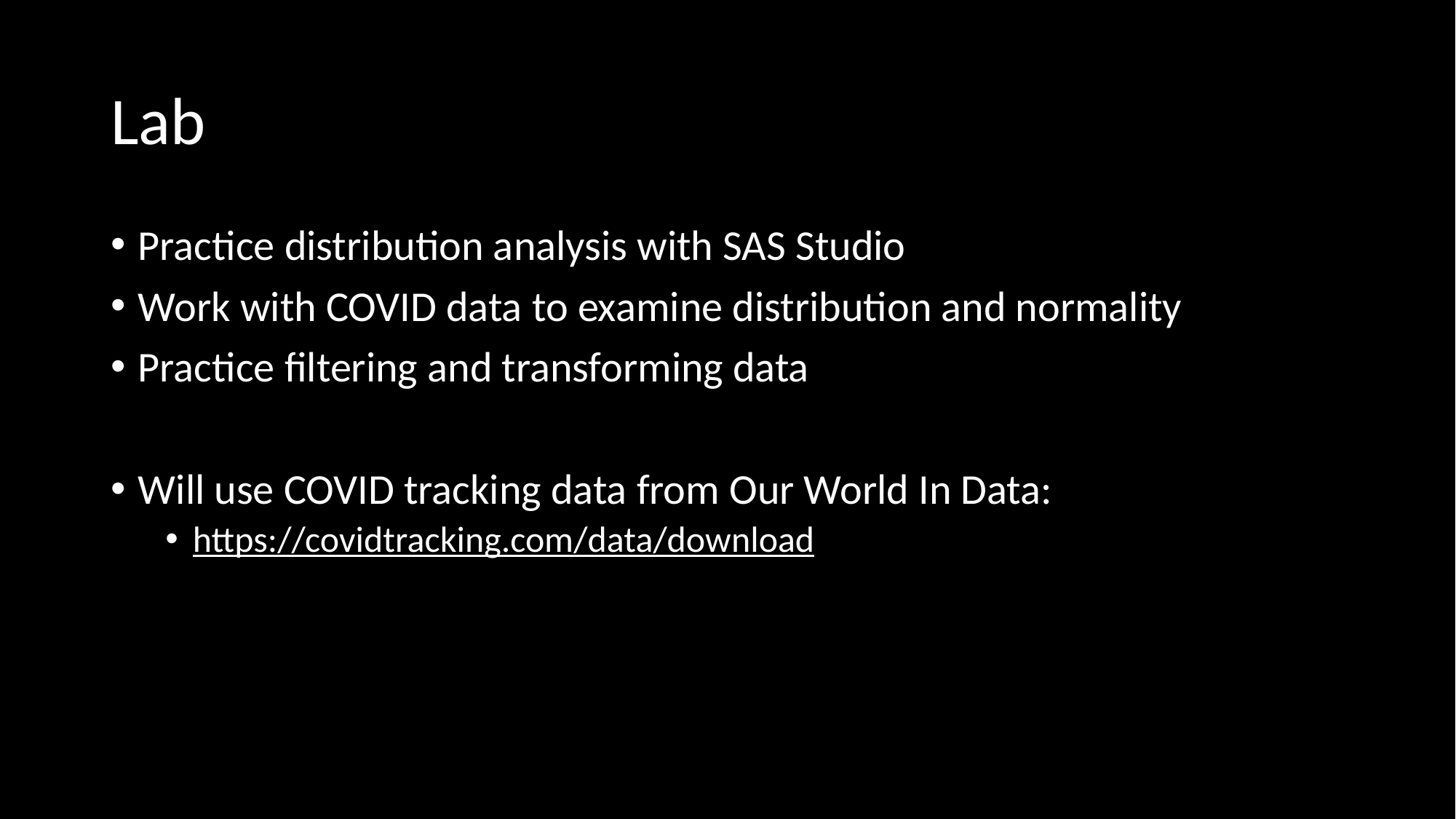

# Lab
Practice distribution analysis with SAS Studio
Work with COVID data to examine distribution and normality
Practice filtering and transforming data

Will use COVID tracking data from Our World In Data:
https://covidtracking.com/data/download